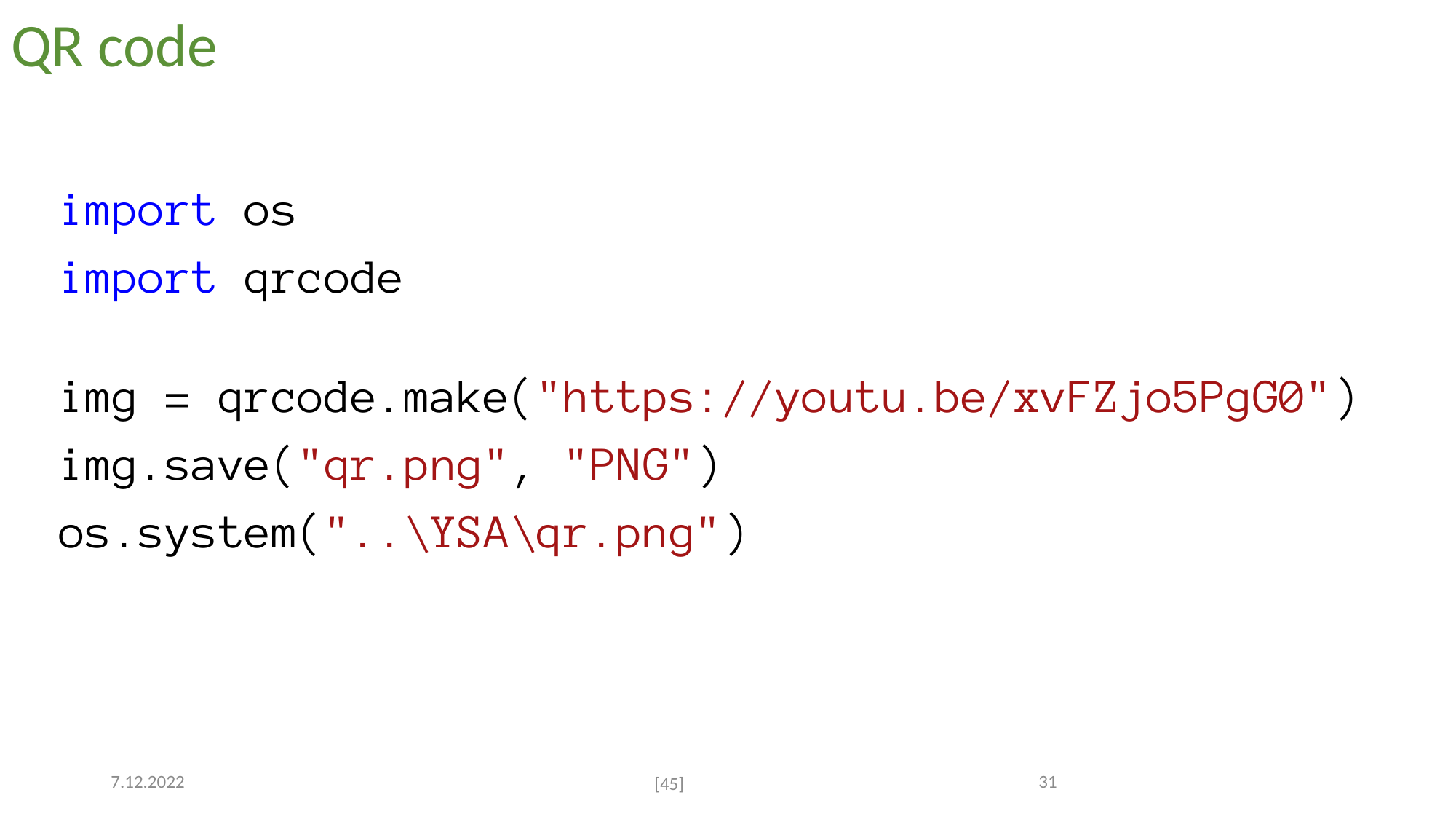

# QR code
import os
import qrcode
img = qrcode.make("https://youtu.be/xvFZjo5PgG0")
img.save("qr.png", "PNG")
os.system("..\YSA\qr.png")
7.12.2022
31
[45]